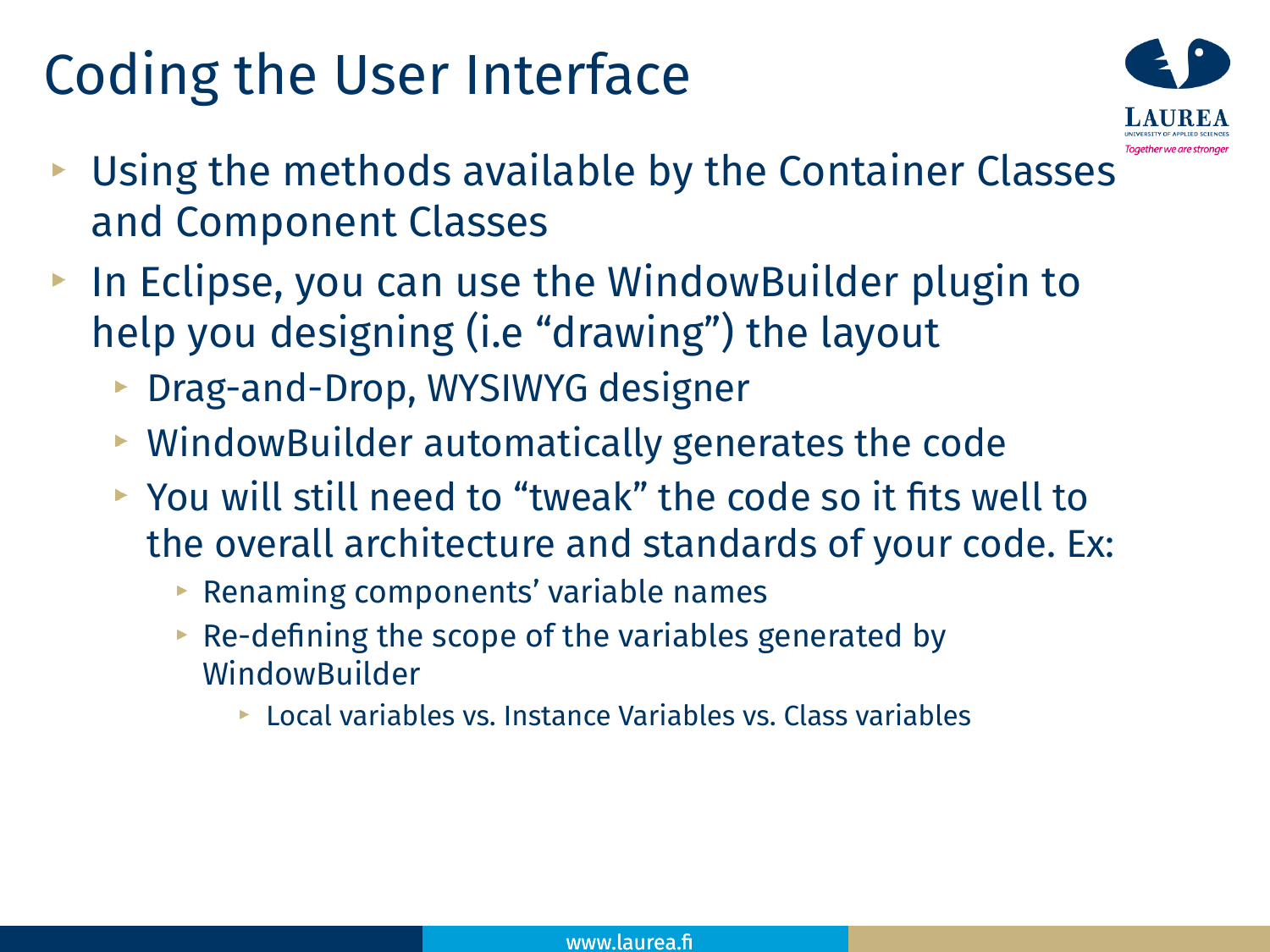

# Coding the User Interface
Using the methods available by the Container Classes and Component Classes
In Eclipse, you can use the WindowBuilder plugin to help you designing (i.e “drawing”) the layout
Drag-and-Drop, WYSIWYG designer
WindowBuilder automatically generates the code
You will still need to “tweak” the code so it fits well to the overall architecture and standards of your code. Ex:
Renaming components’ variable names
Re-defining the scope of the variables generated by WindowBuilder
Local variables vs. Instance Variables vs. Class variables